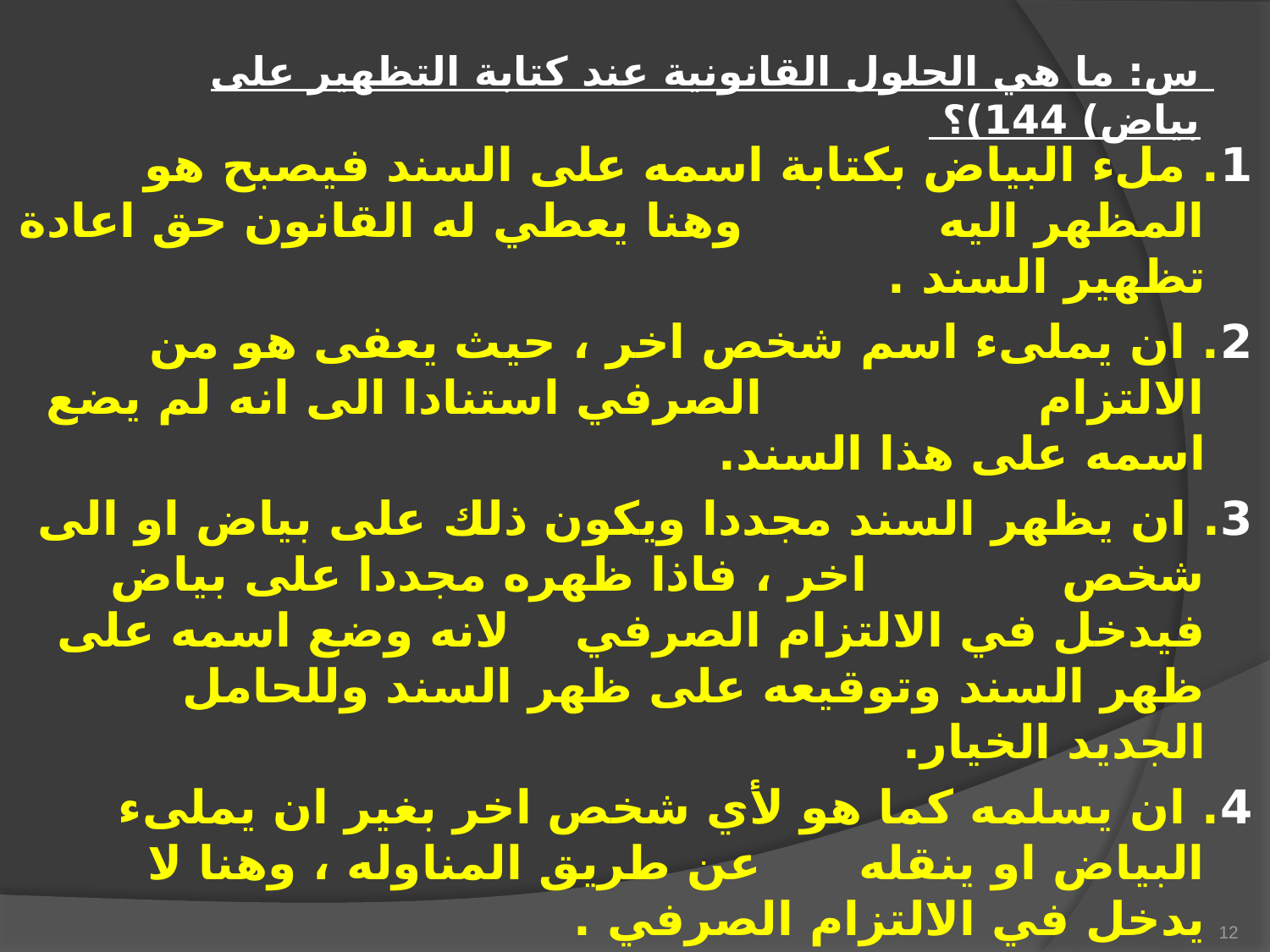

# س: ما هي الحلول القانونية عند كتابة التظهير على بياض) 144)؟
1. ملء البياض بكتابة اسمه على السند فيصبح هو المظهر اليه            وهنا يعطي له القانون حق اعادة تظهير السند .
2. ان يملىء اسم شخص اخر ، حيث يعفى هو من الالتزام                 الصرفي استنادا الى انه لم يضع اسمه على هذا السند.
3. ان يظهر السند مجددا ويكون ذلك على بياض او الى شخص            اخر ، فاذا ظهره مجددا على بياض فيدخل في الالتزام الصرفي    لانه وضع اسمه على ظهر السند وتوقيعه على ظهر السند وللحامل     الجديد الخيار.
4. ان يسلمه كما هو لأي شخص اخر بغير ان يملىء البياض او ينقله      عن طريق المناوله ، وهنا لا يدخل في الالتزام الصرفي .
12